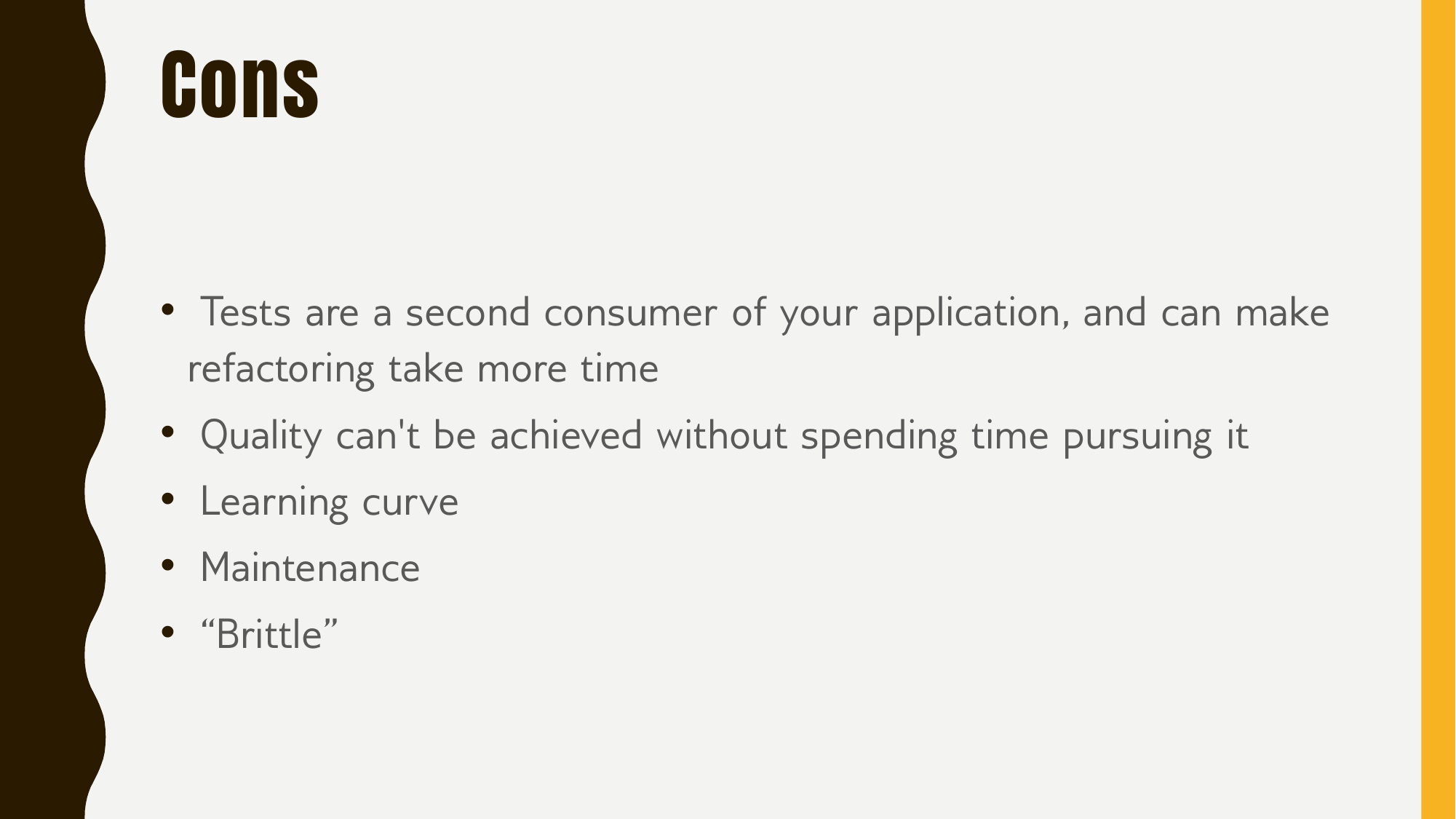

# Cons
 Tests are a second consumer of your application, and can make refactoring take more time
 Quality can't be achieved without spending time pursuing it
 Learning curve
 Maintenance
 “Brittle”